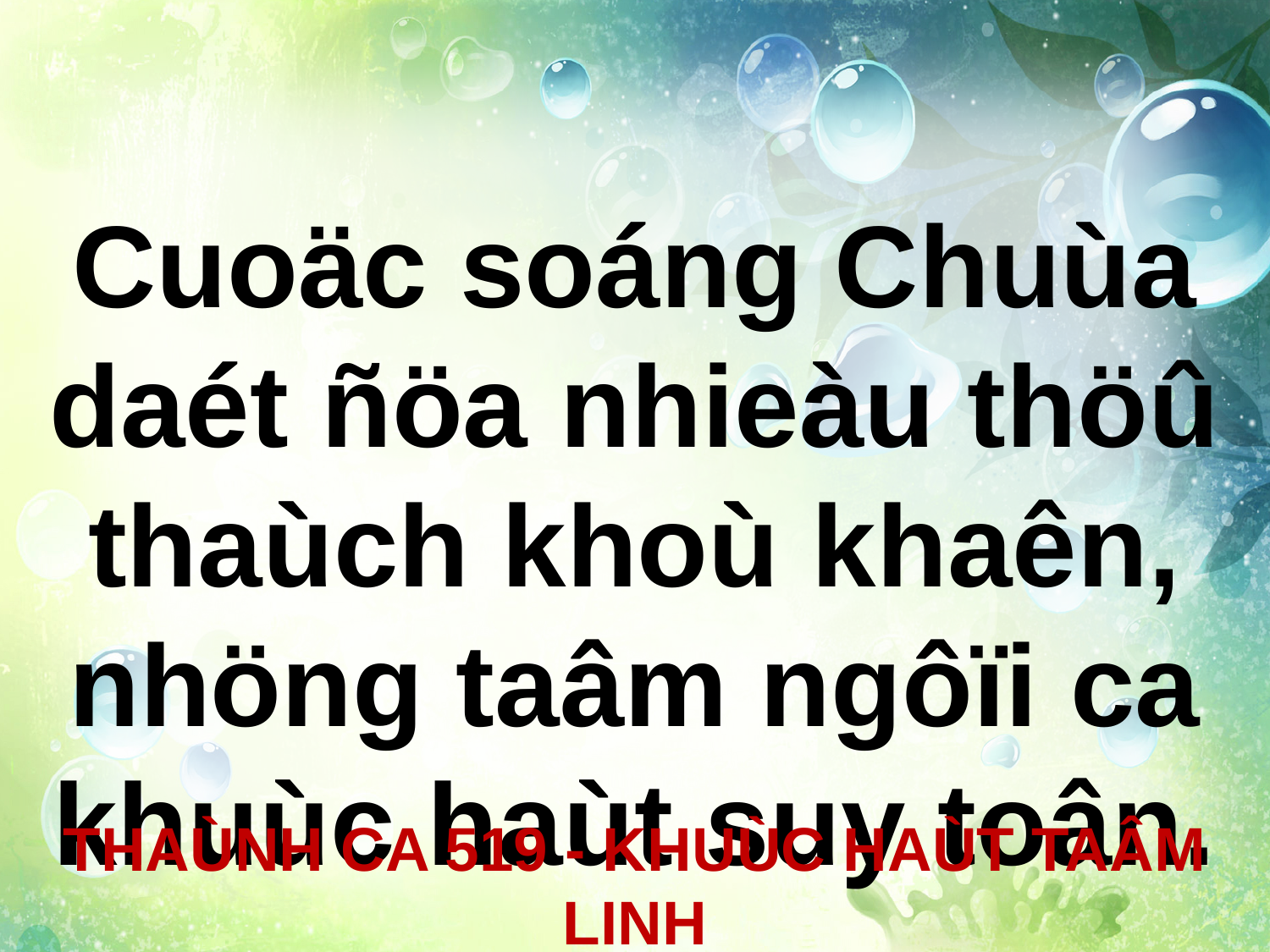

Cuoäc soáng Chuùa daét ñöa nhieàu thöû thaùch khoù khaên, nhöng taâm ngôïi ca khuùc haùt suy toân.
THAÙNH CA 519 - KHUÙC HAÙT TAÂM LINH